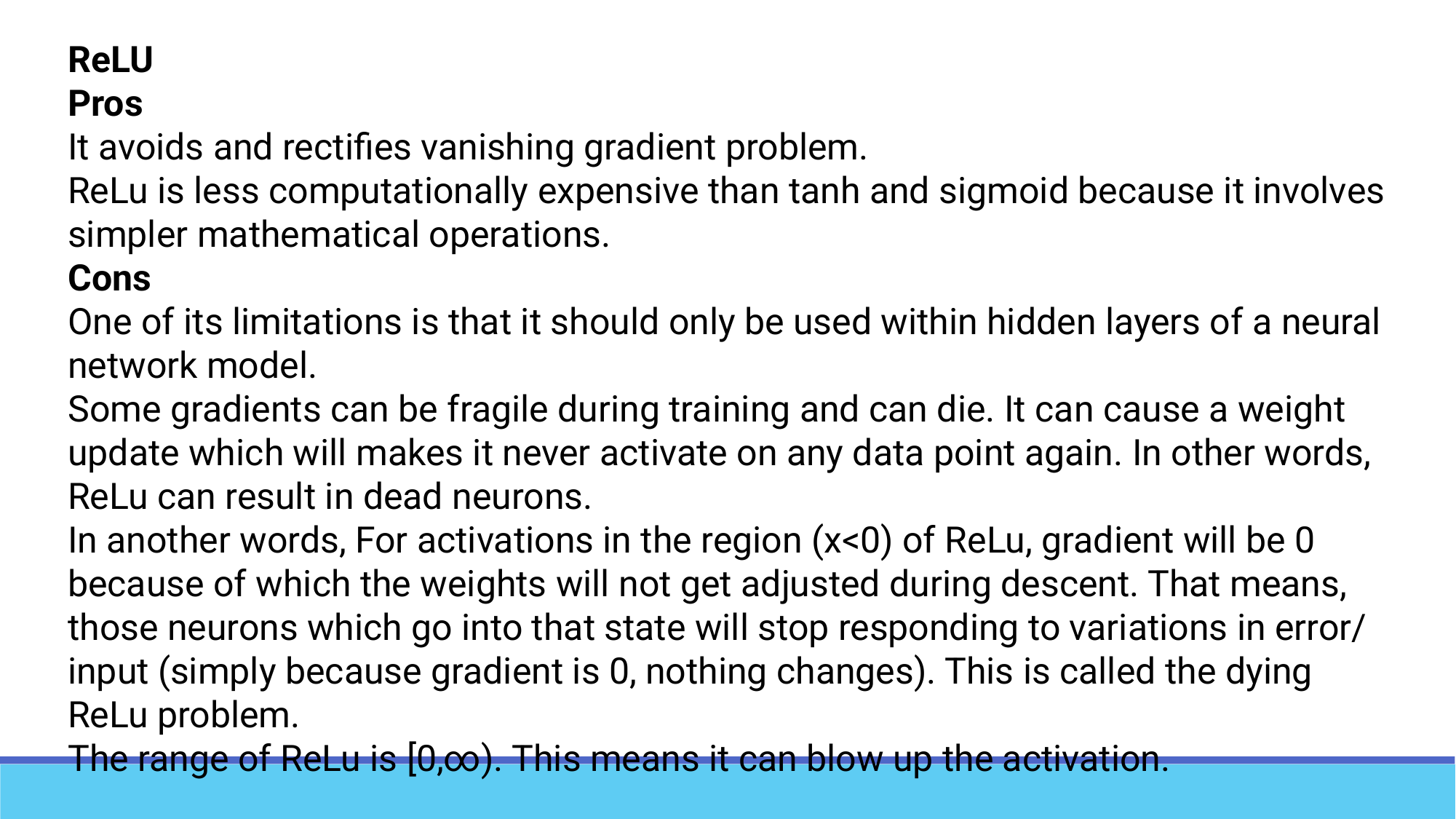

ReLU
Pros
It avoids and rectifies vanishing gradient problem.
ReLu is less computationally expensive than tanh and sigmoid because it involves simpler mathematical operations.
Cons
One of its limitations is that it should only be used within hidden layers of a neural network model.
Some gradients can be fragile during training and can die. It can cause a weight update which will makes it never activate on any data point again. In other words, ReLu can result in dead neurons.
In another words, For activations in the region (x<0) of ReLu, gradient will be 0 because of which the weights will not get adjusted during descent. That means, those neurons which go into that state will stop responding to variations in error/ input (simply because gradient is 0, nothing changes). This is called the dying ReLu problem.
The range of ReLu is [0,∞). This means it can blow up the activation.